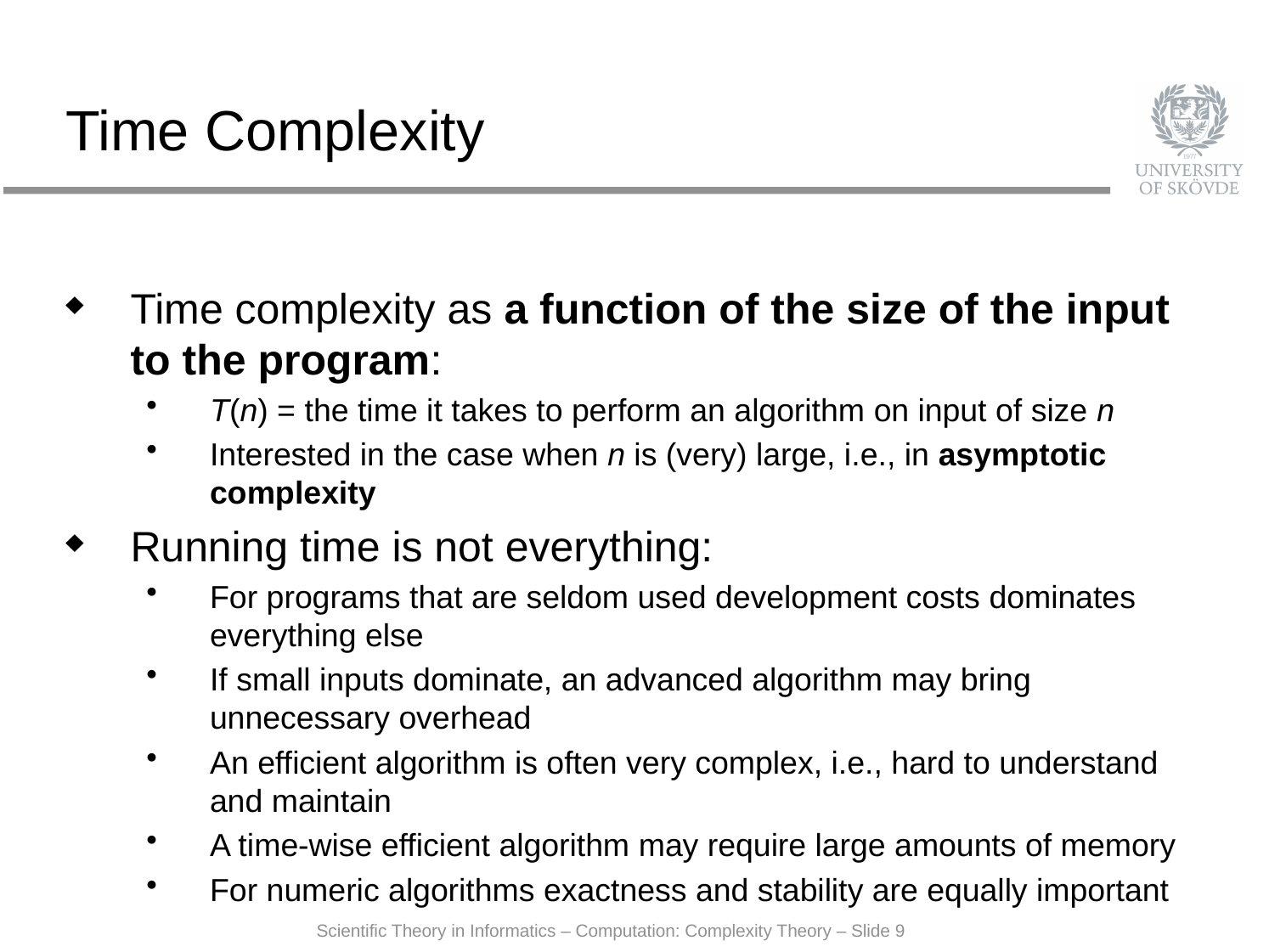

# Time Complexity
Time complexity as a function of the size of the input to the program:
T(n) = the time it takes to perform an algorithm on input of size n
Interested in the case when n is (very) large, i.e., in asymptotic complexity
Running time is not everything:
For programs that are seldom used development costs dominates everything else
If small inputs dominate, an advanced algorithm may bring unnecessary overhead
An efficient algorithm is often very complex, i.e., hard to understand and maintain
A time-wise efficient algorithm may require large amounts of memory
For numeric algorithms exactness and stability are equally important